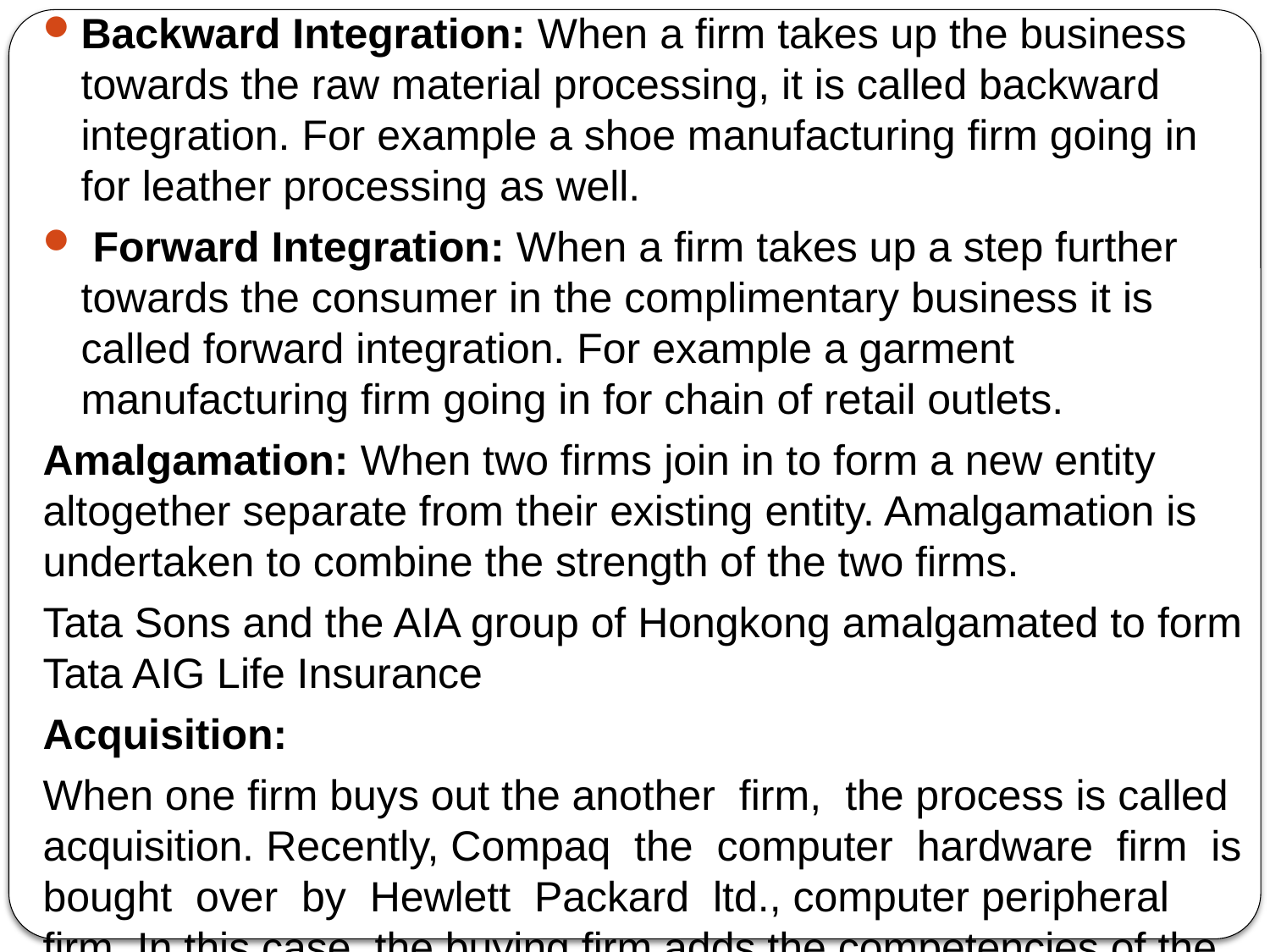

Backward Integration: When a firm takes up the business towards the raw material processing, it is called backward integration. For example a shoe manufacturing firm going in for leather processing as well.
 Forward Integration: When a firm takes up a step further towards the consumer in the complimentary business it is called forward integration. For example a garment manufacturing firm going in for chain of retail outlets.
Amalgamation: When two firms join in to form a new entity altogether separate from their existing entity. Amalgamation is undertaken to combine the strength of the two firms.
Tata Sons and the AIA group of Hongkong amalgamated to form Tata AIG Life Insurance
Acquisition:
When one firm buys out the another  firm,  the process is called acquisition. Recently, Compaq  the  computer  hardware  firm  is  bought  over  by  Hewlett  Packard  ltd., computer peripheral firm. In this case, the buying firm adds the competencies of the firm bought to its business operation.